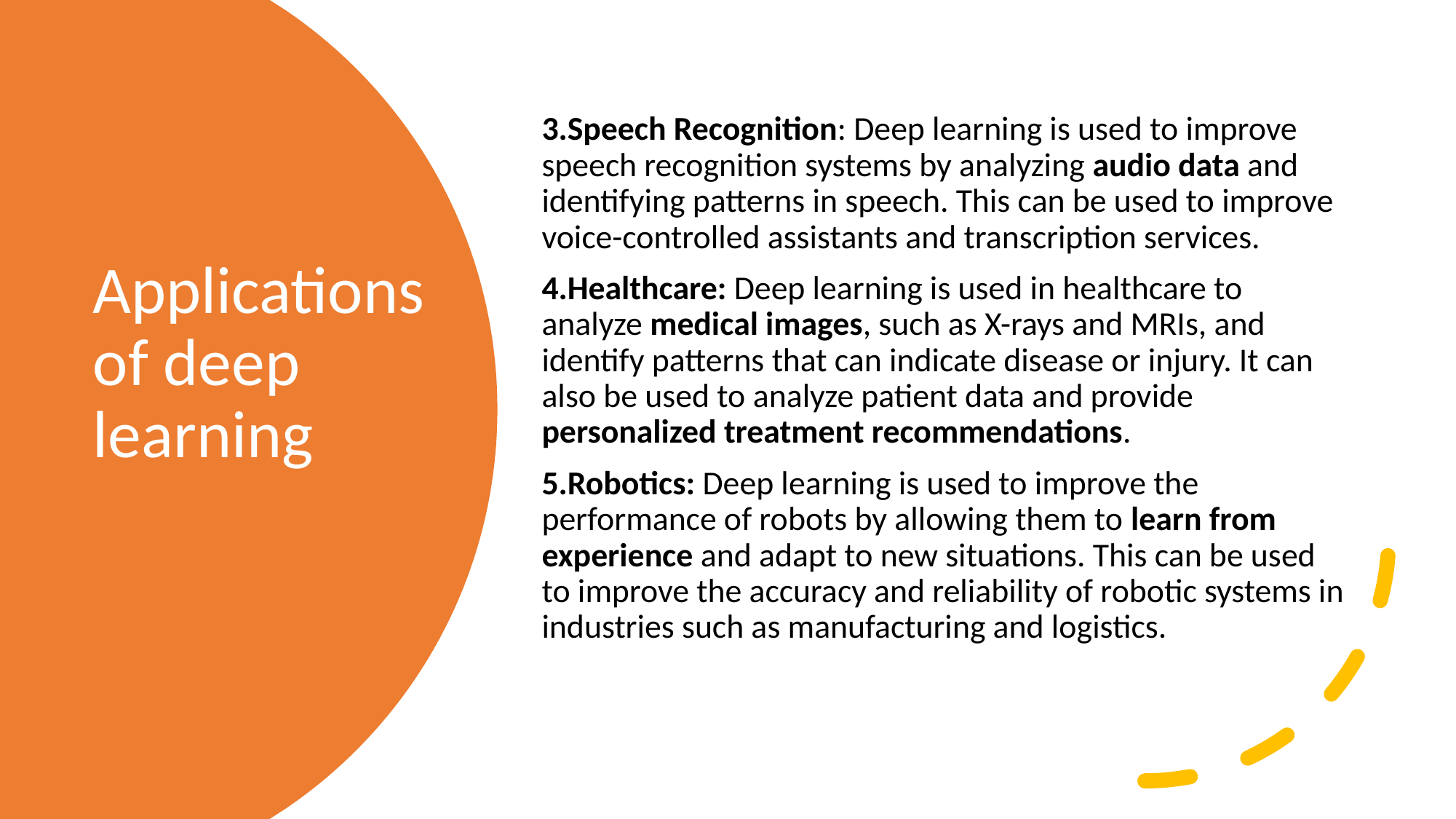

3.Speech Recognition: Deep learning is used to improve speech recognition systems by analyzing audio data and identifying patterns in speech. This can be used to improve voice-controlled assistants and transcription services.
4.Healthcare: Deep learning is used in healthcare to analyze medical images, such as X-rays and MRIs, and identify patterns that can indicate disease or injury. It can also be used to analyze patient data and provide personalized treatment recommendations.
5.Robotics: Deep learning is used to improve the performance of robots by allowing them to learn from experience and adapt to new situations. This can be used to improve the accuracy and reliability of robotic systems in industries such as manufacturing and logistics.

# Applications of deep learning